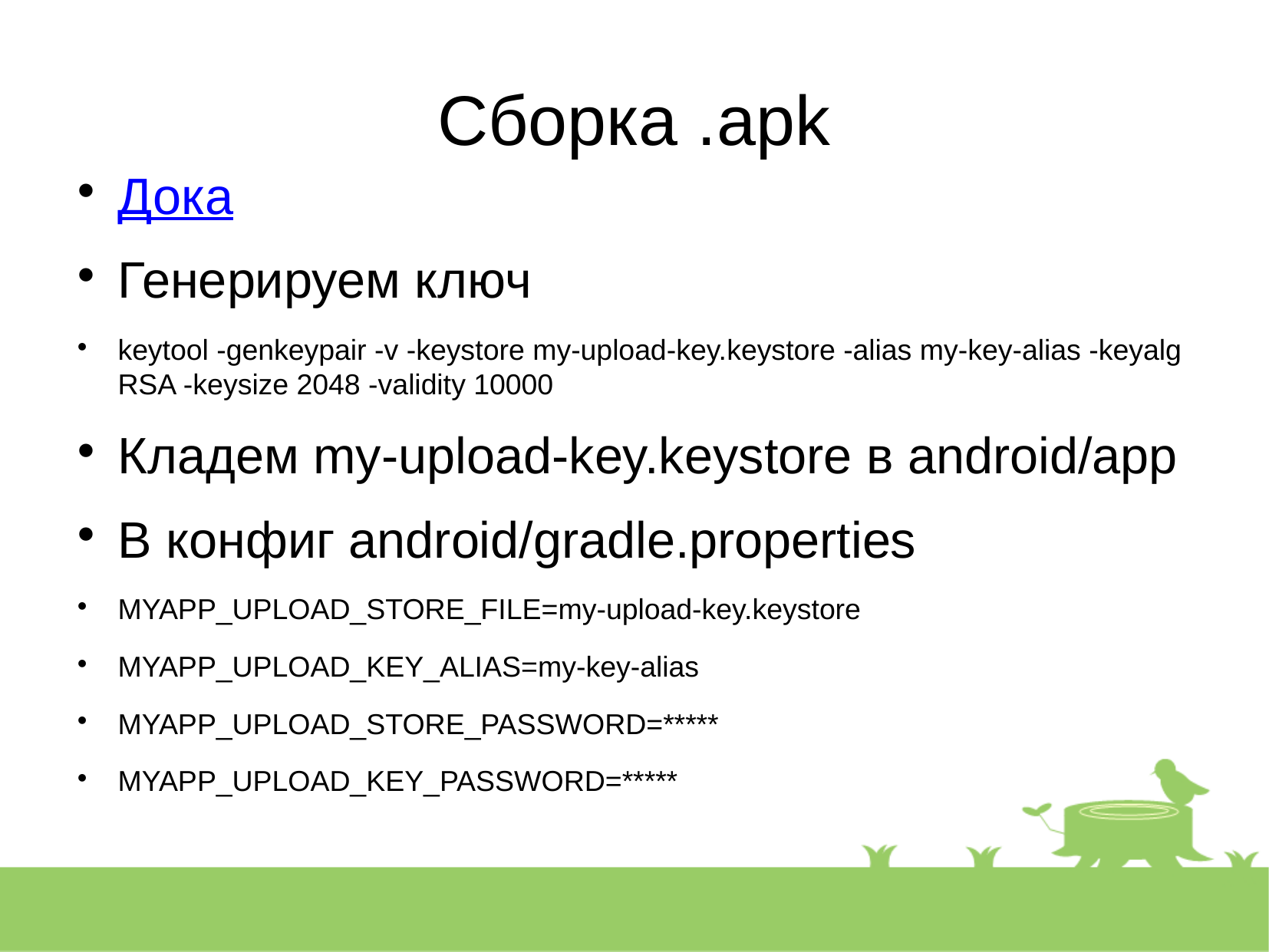

Сборка .apk
Дока
Генерируем ключ
keytool -genkeypair -v -keystore my-upload-key.keystore -alias my-key-alias -keyalg RSA -keysize 2048 -validity 10000
Кладем my-upload-key.keystore в android/app
В конфиг android/gradle.properties
MYAPP_UPLOAD_STORE_FILE=my-upload-key.keystore
MYAPP_UPLOAD_KEY_ALIAS=my-key-alias
MYAPP_UPLOAD_STORE_PASSWORD=*****
MYAPP_UPLOAD_KEY_PASSWORD=*****